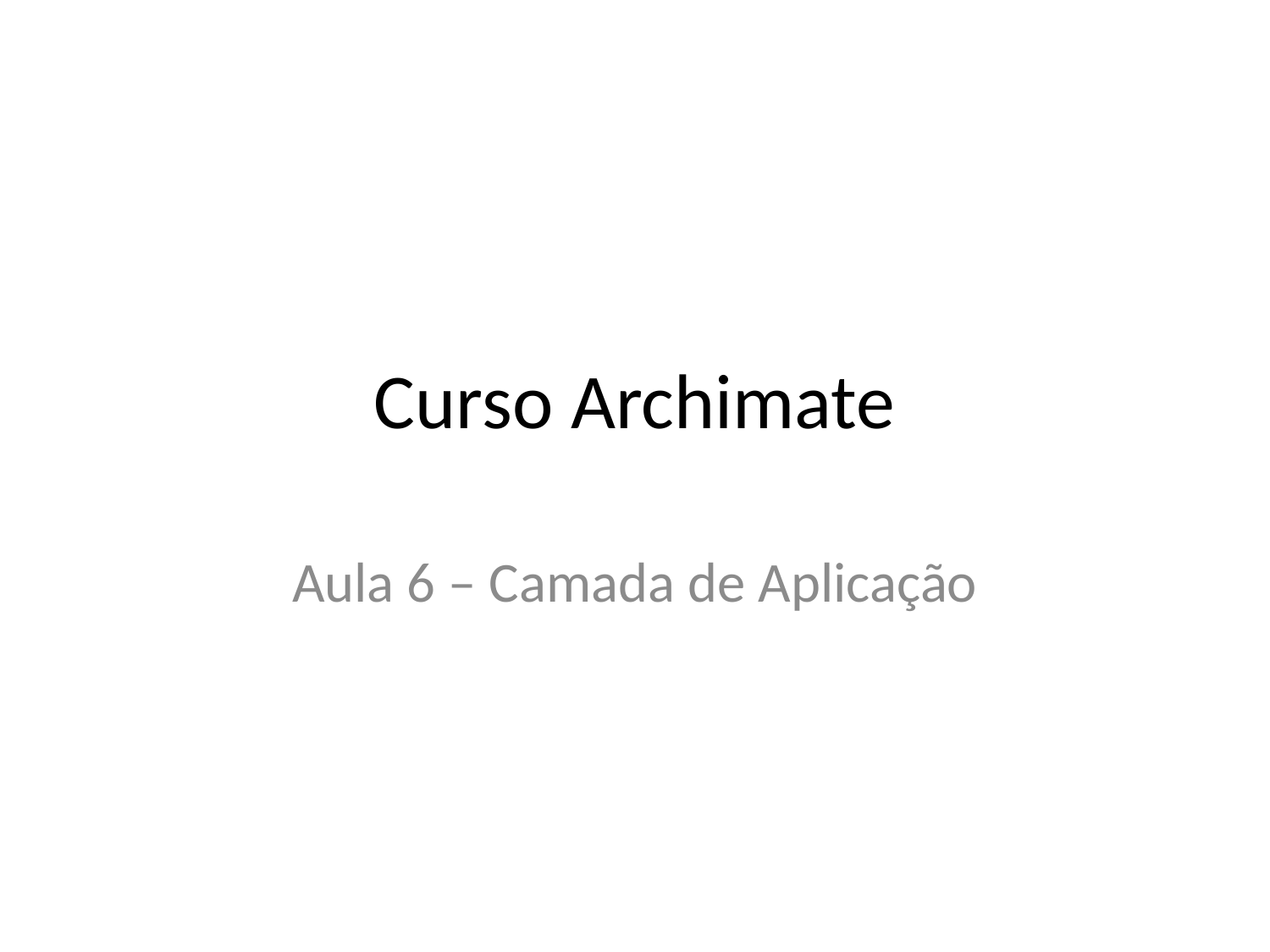

# Curso Archimate
Aula 6 – Camada de Aplicação